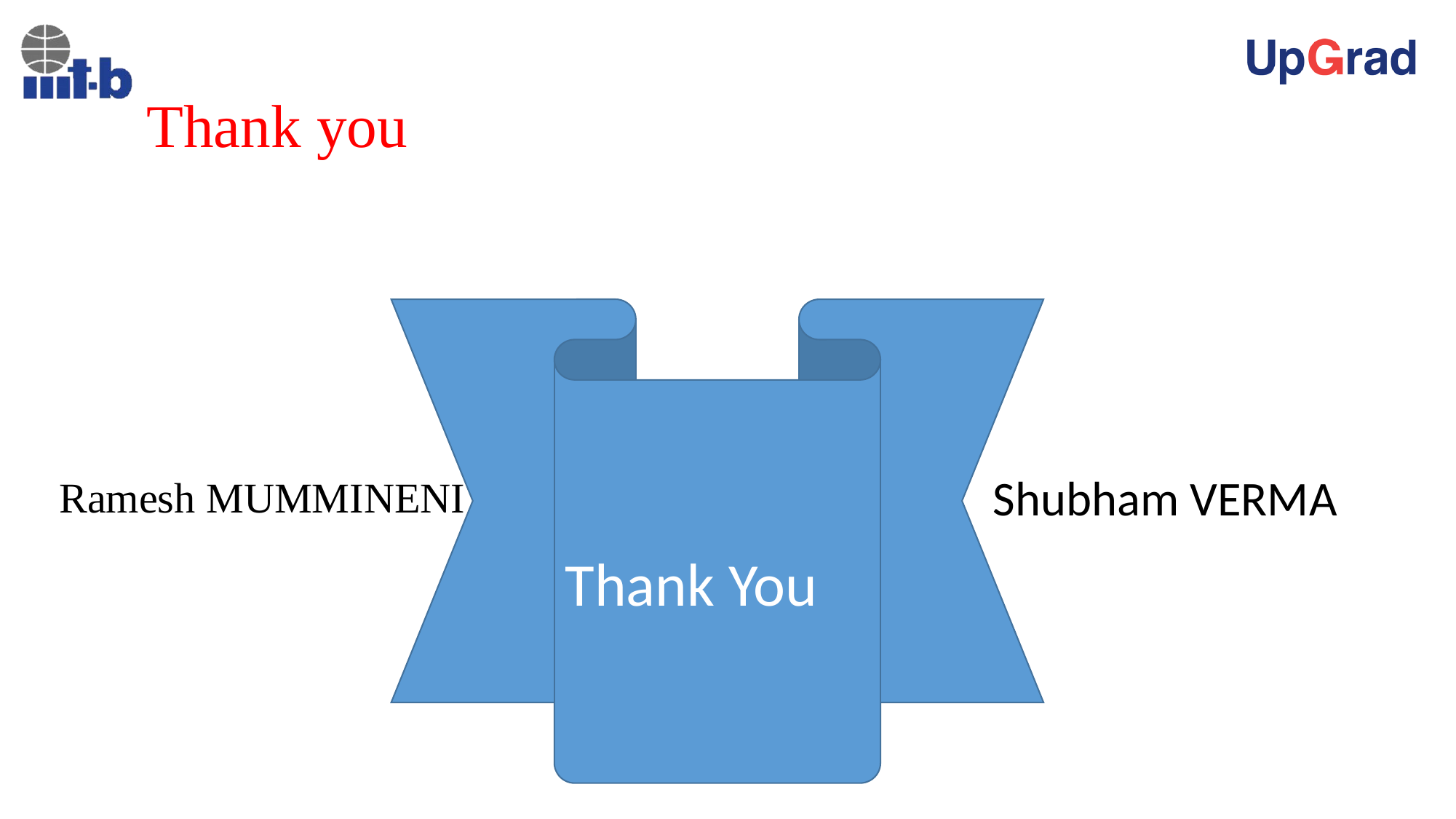

# Thank you

Ramesh MUMMINENI

Thank You
Shubham VERMA